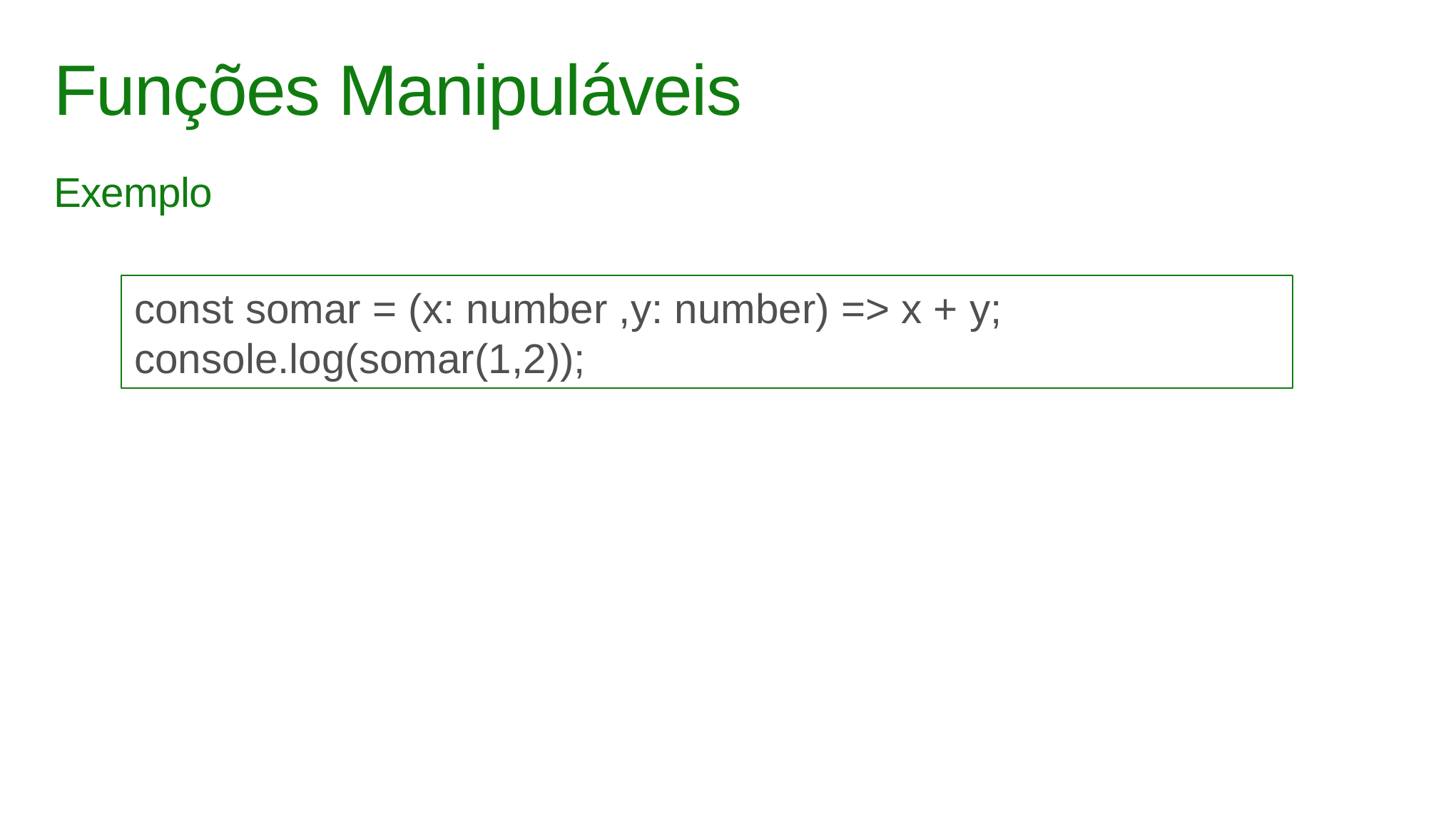

# Funções Manipuláveis
Exemplo
const somar = (x: number ,y: number) => x + y;
console.log(somar(1,2));